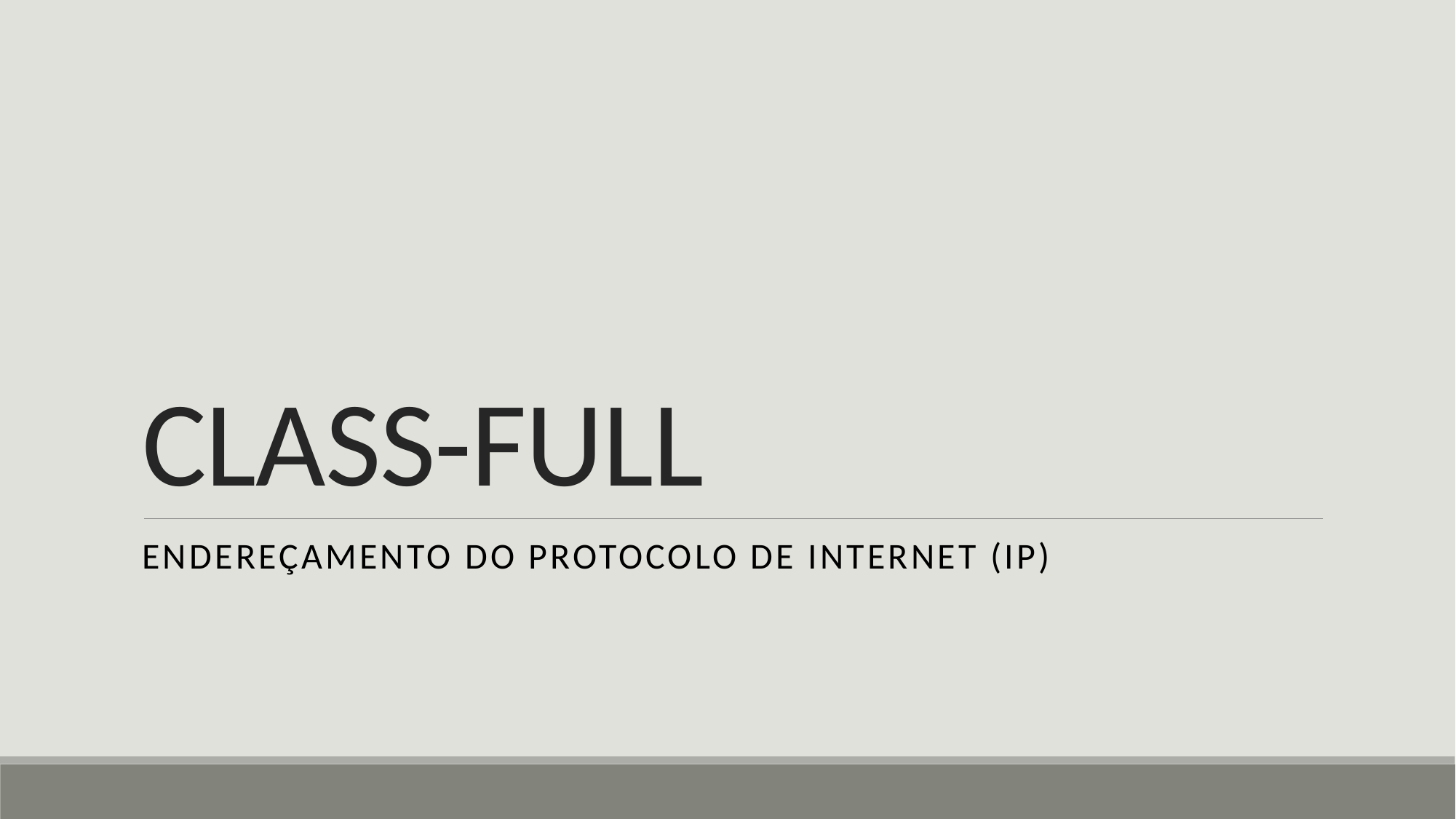

# CLASS-FULL
Endereçamento DO PROTOCOLO DE INTERNET (IP)